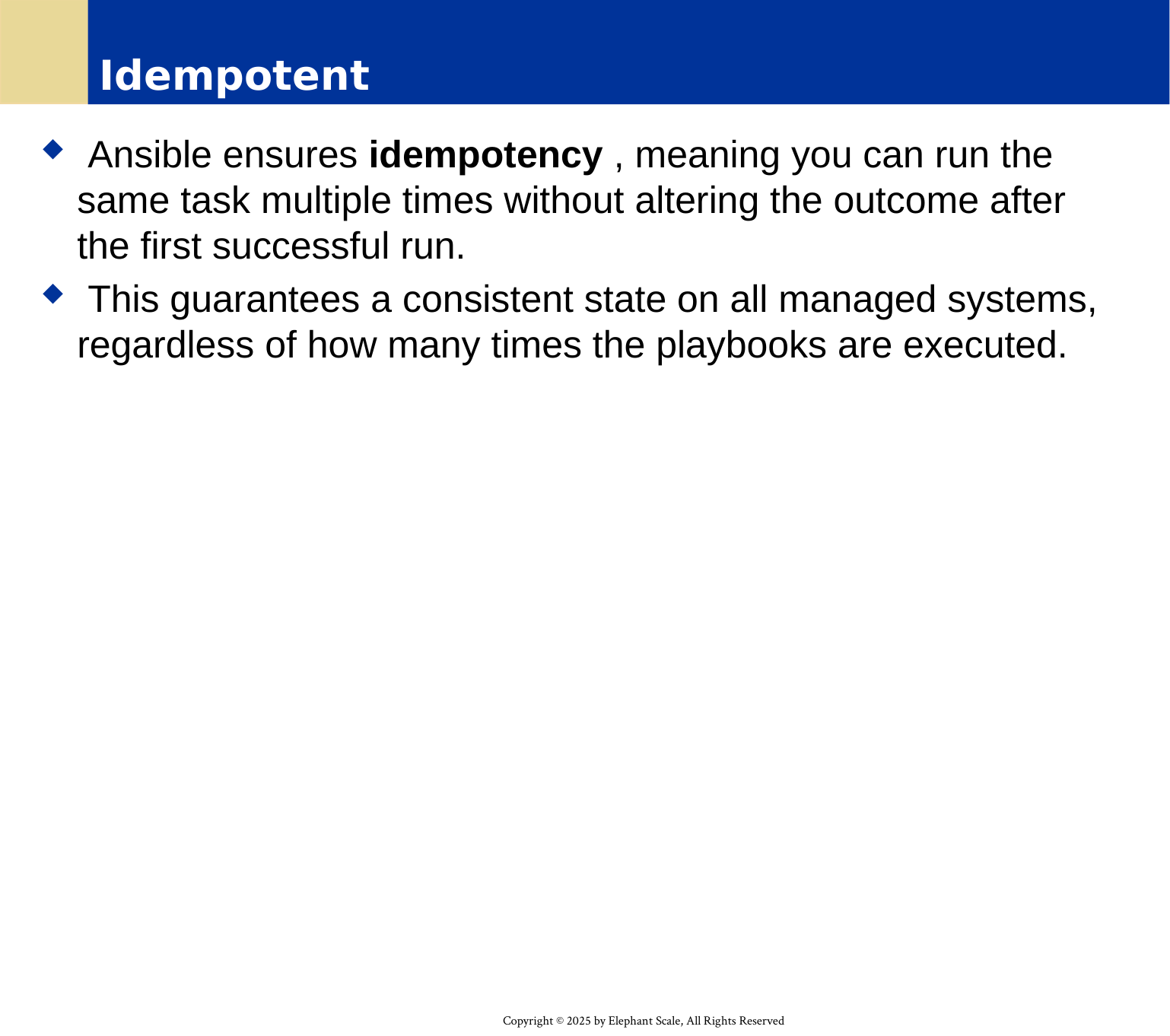

# Idempotent
 Ansible ensures idempotency , meaning you can run the same task multiple times without altering the outcome after the first successful run.
 This guarantees a consistent state on all managed systems, regardless of how many times the playbooks are executed.
Copyright © 2025 by Elephant Scale, All Rights Reserved